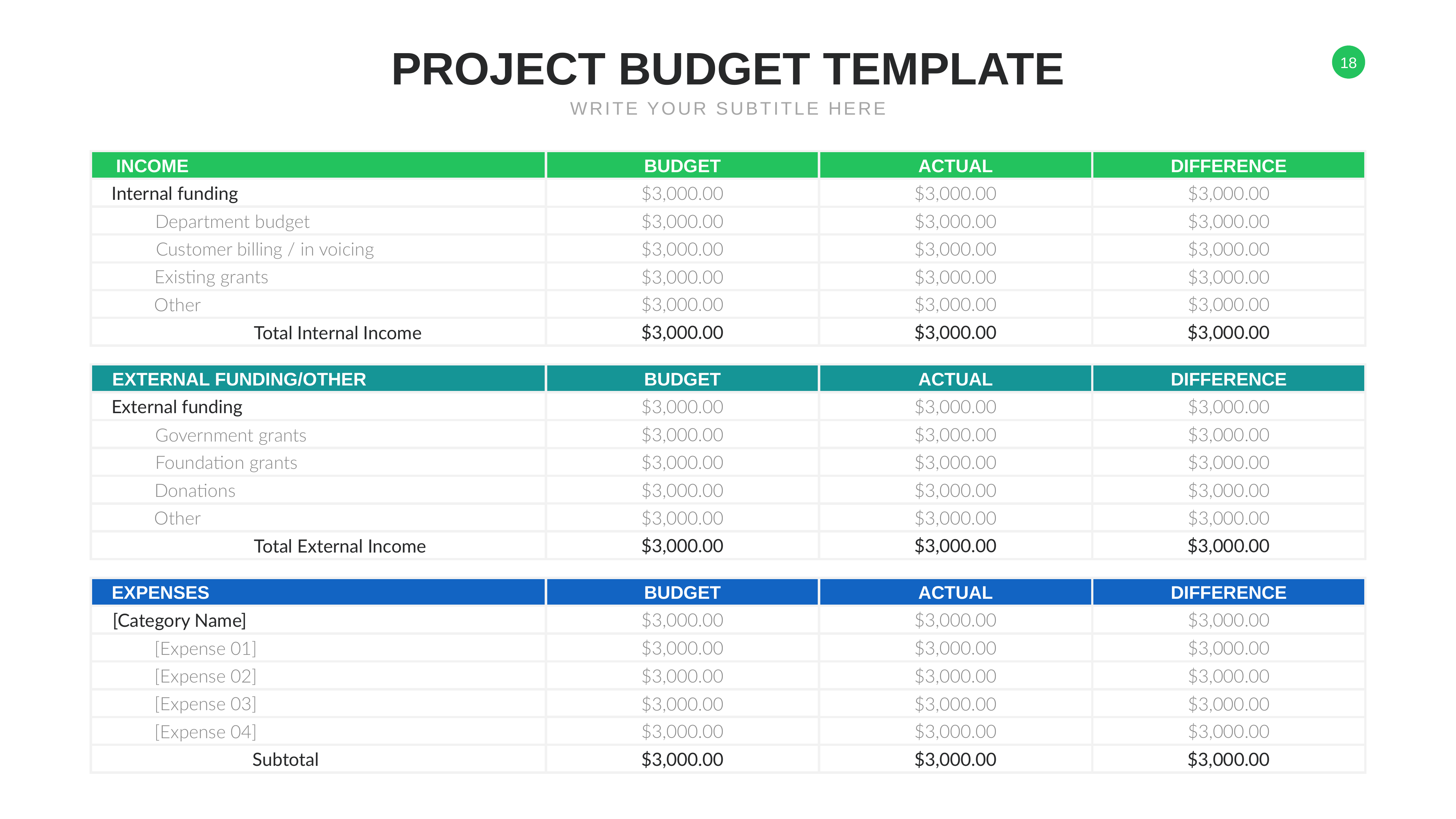

PROJECT BUDGET TEMPLATE
WRITE YOUR SUBTITLE HERE

INCOME
BUDGET
ACTUAL
DIFFERENCE

$3,000.00
$3,000.00
$3,000.00

Internal funding

$3,000.00
$3,000.00
$3,000.00
Department budget

Customer billing / in voicing
$3,000.00
$3,000.00
$3,000.00

Existing grants
$3,000.00
$3,000.00
$3,000.00

$3,000.00
$3,000.00
$3,000.00

Other

$3,000.00
$3,000.00
$3,000.00
Total Internal Income

EXTERNAL FUNDING/OTHER
BUDGET
ACTUAL
DIFFERENCE

$3,000.00
$3,000.00
$3,000.00

External funding

$3,000.00
$3,000.00
$3,000.00
Government grants

Foundation grants
$3,000.00
$3,000.00
$3,000.00

Donations
$3,000.00
$3,000.00
$3,000.00

$3,000.00
$3,000.00
$3,000.00

Other

$3,000.00
$3,000.00
$3,000.00
Total External Income

EXPENSES
BUDGET
ACTUAL
DIFFERENCE

$3,000.00
$3,000.00
$3,000.00

[Category Name]

$3,000.00
$3,000.00
$3,000.00
[Expense 01]

[Expense 02]
$3,000.00
$3,000.00
$3,000.00

[Expense 03]
$3,000.00
$3,000.00
$3,000.00

$3,000.00
$3,000.00
$3,000.00

[Expense 04]

$3,000.00
$3,000.00
$3,000.00
Subtotal